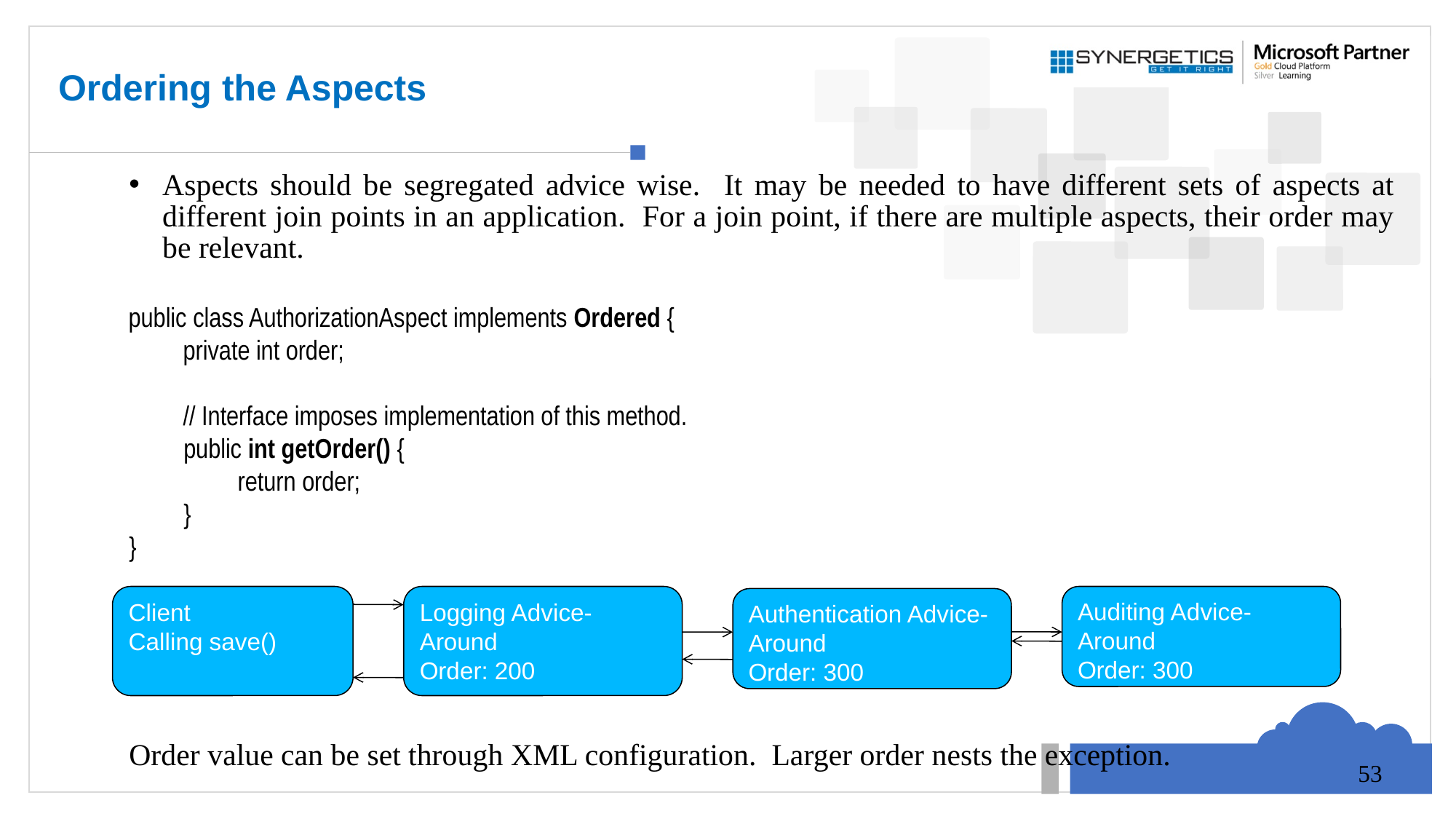

# Ordering the Aspects
Aspects should be segregated advice wise.  It may be needed to have different sets of aspects at different join points in an application.  For a join point, if there are multiple aspects, their order may be relevant.

	public class AuthorizationAspect implements Ordered {
		private int order;

		// Interface imposes implementation of this method.
public int getOrder() {
	return order;
}
}

Order value can be set through XML configuration.  Larger order nests the exception.

Client
Calling save()
Logging Advice-Around
Order: 200
Auditing Advice-Around
Order: 300
Authentication Advice-Around
Order: 300